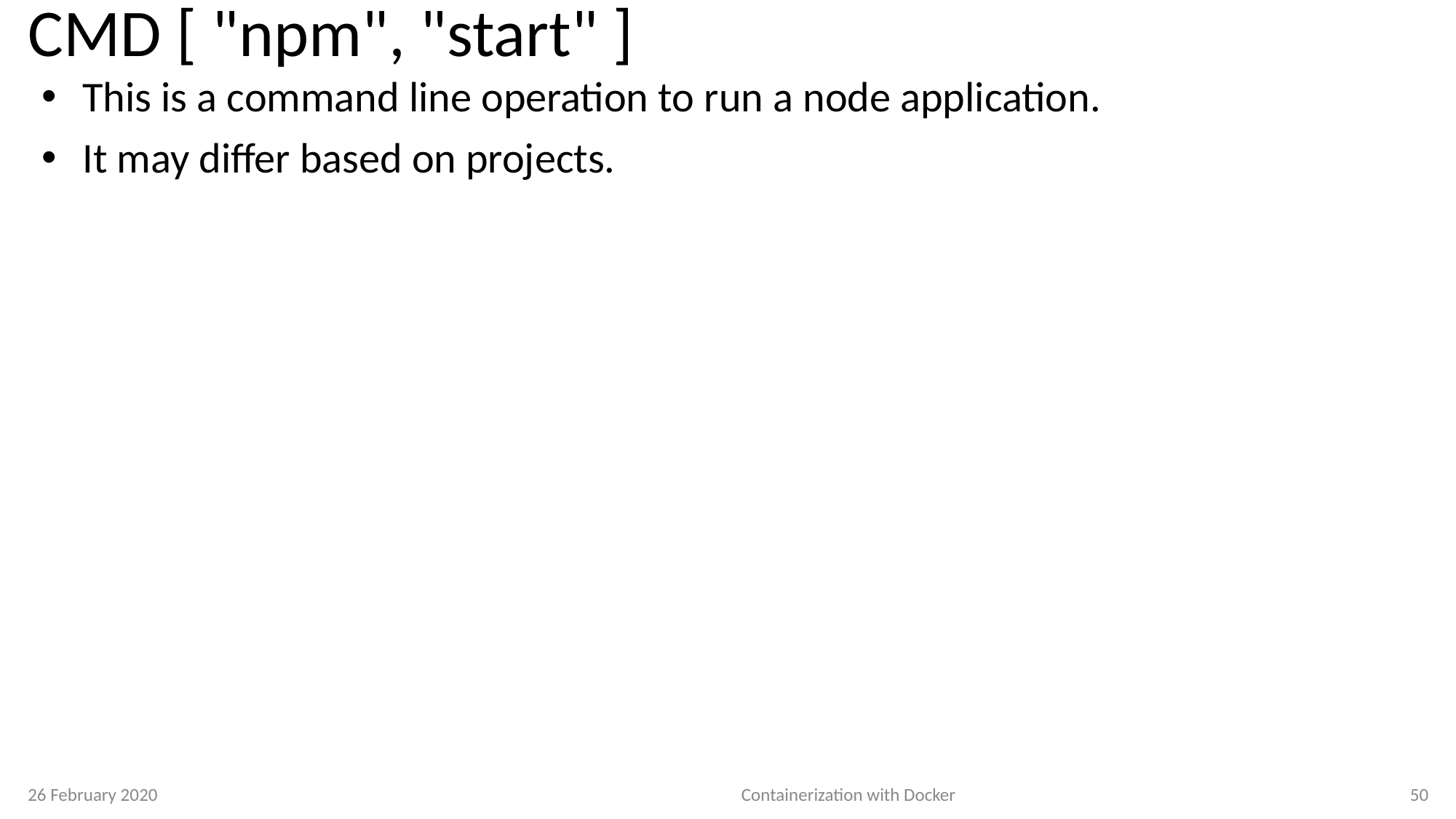

# CMD [ "npm", "start" ]
This is a command line operation to run a node application.
It may differ based on projects.
26 February 2020
Containerization with Docker
50